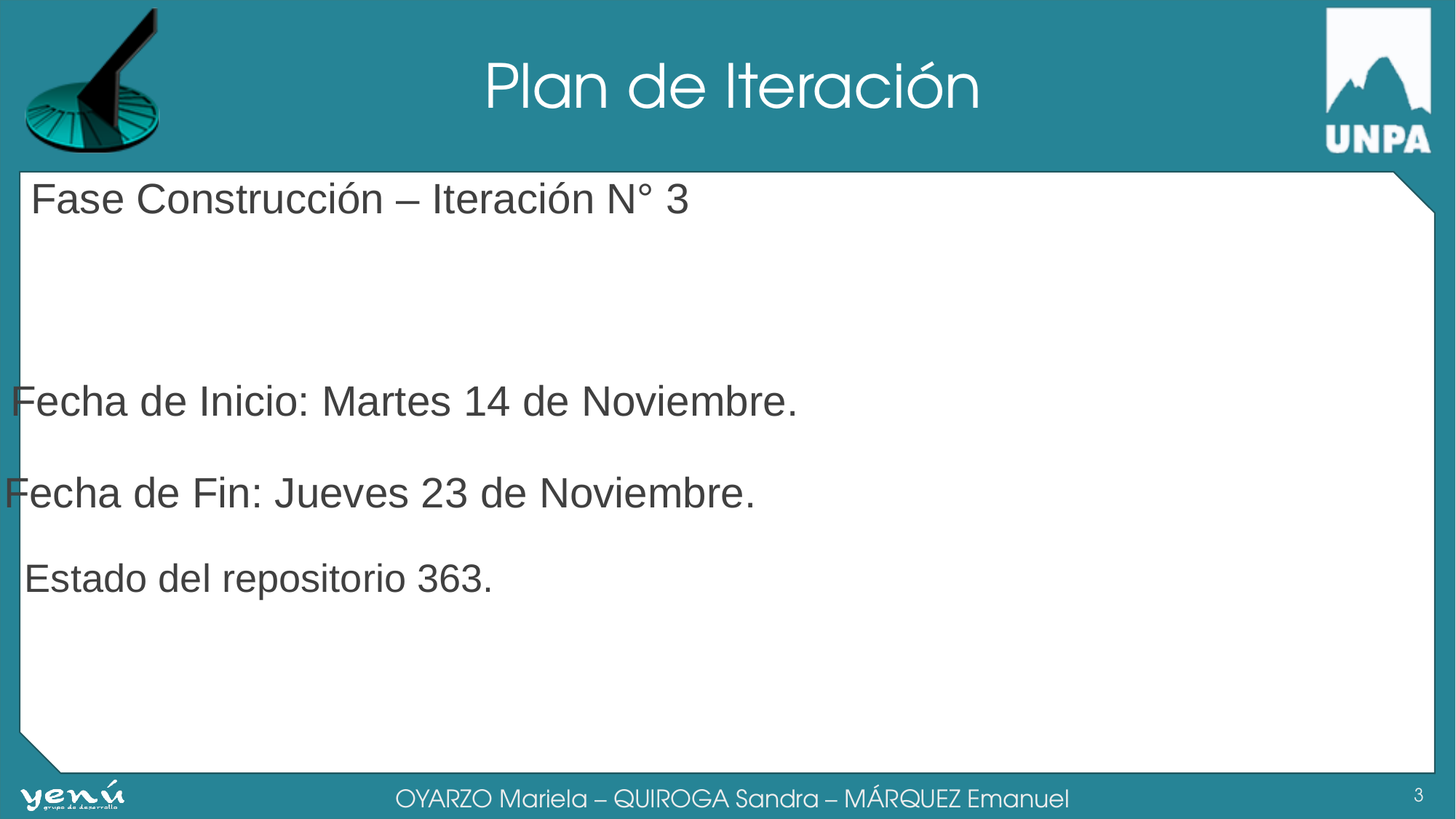

# Plan de Iteración
Fase Construcción – Iteración N° 3

Fecha de Inicio: Martes 14 de Noviembre.
Fecha de Fin: Jueves 23 de Noviembre.
Estado del repositorio 363.
3
OYARZO Mariela – QUIROGA Sandra – MÁRQUEZ Emanuel